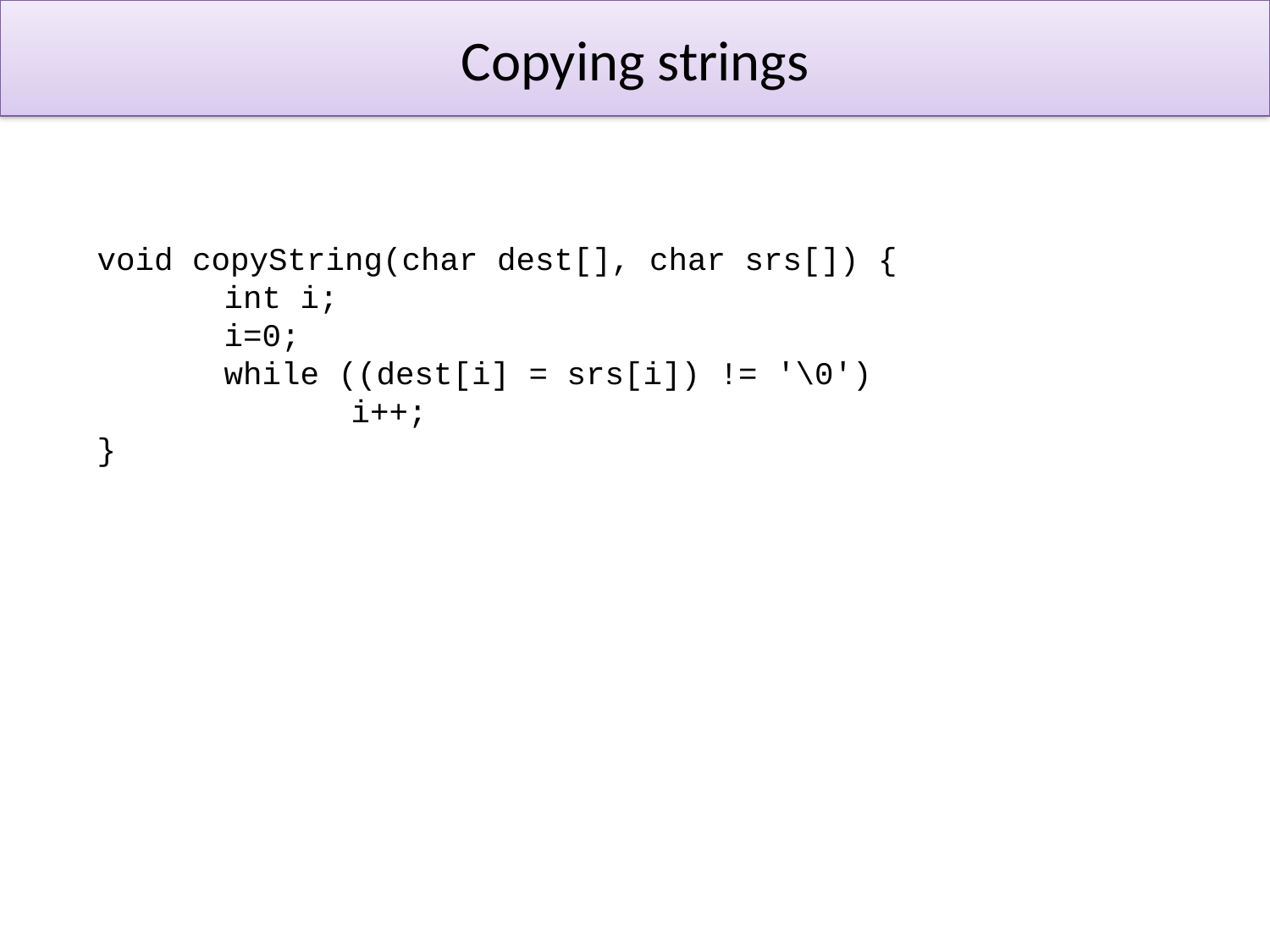

# Copying strings

void copyString(char dest[], char srs[]) {
	int i;
	i=0;
	while ((dest[i] = srs[i]) != '\0')
		i++;
}